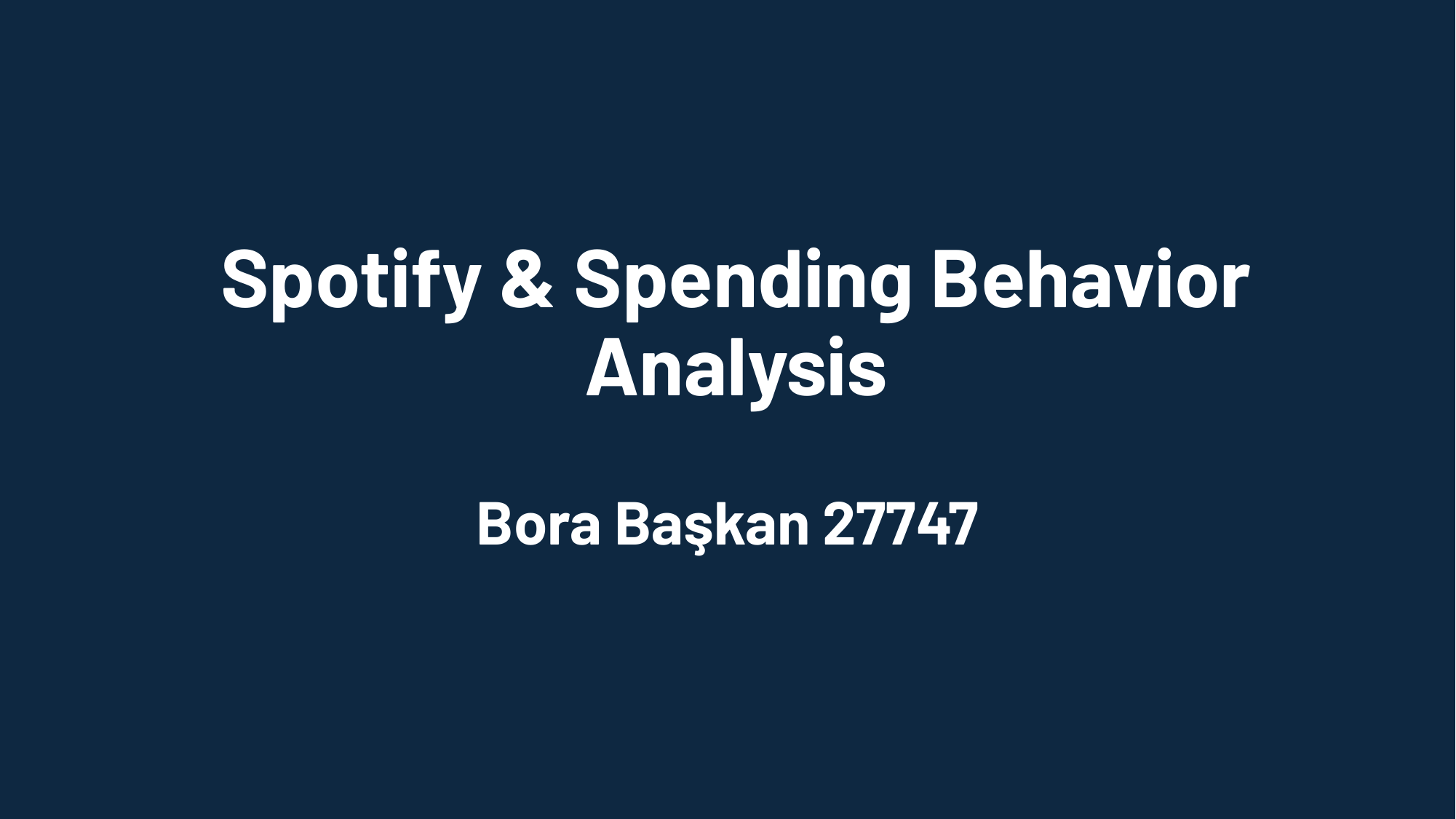

# Spotify & Spending Behavior Analysis
Bora Başkan 27747